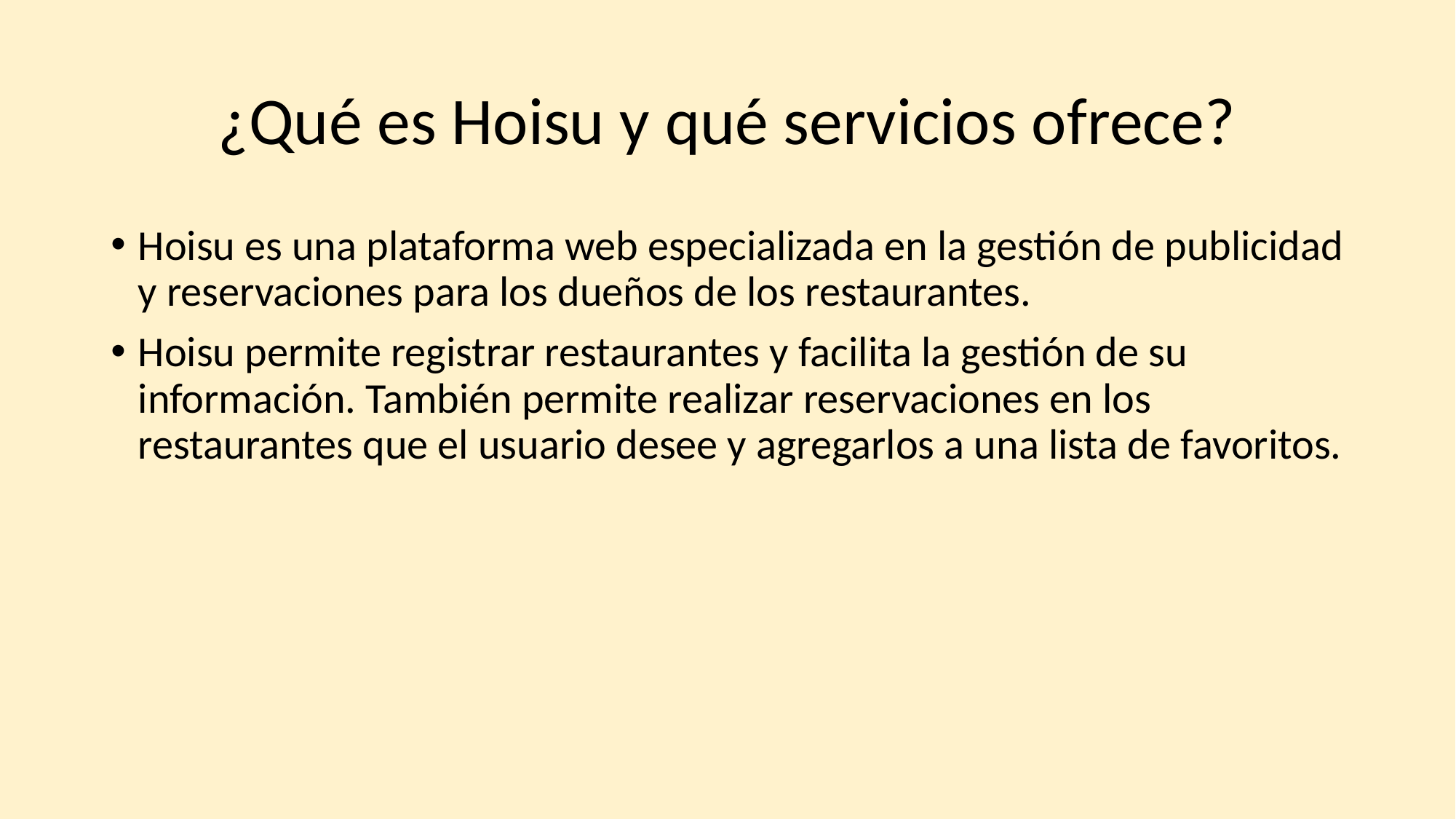

# ¿Qué es Hoisu y qué servicios ofrece?
Hoisu es una plataforma web especializada en la gestión de publicidad y reservaciones para los dueños de los restaurantes.
Hoisu permite registrar restaurantes y facilita la gestión de su información. También permite realizar reservaciones en los restaurantes que el usuario desee y agregarlos a una lista de favoritos.